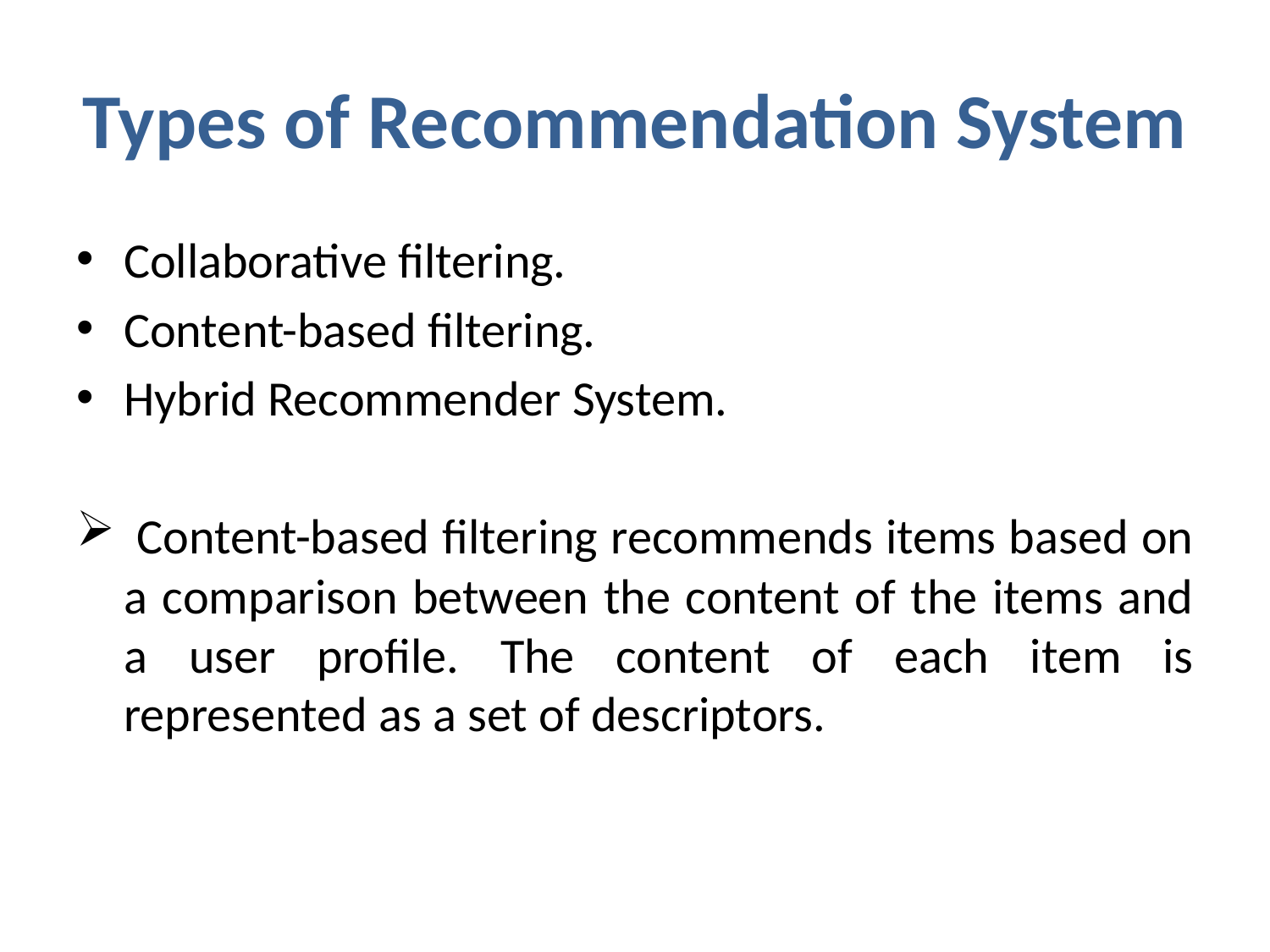

# Types of Recommendation System
Collaborative filtering.
Content-based filtering.
Hybrid Recommender System.

 Content-based filtering recommends items based on a comparison between the content of the items and a user profile. The content of each item is represented as a set of descriptors.